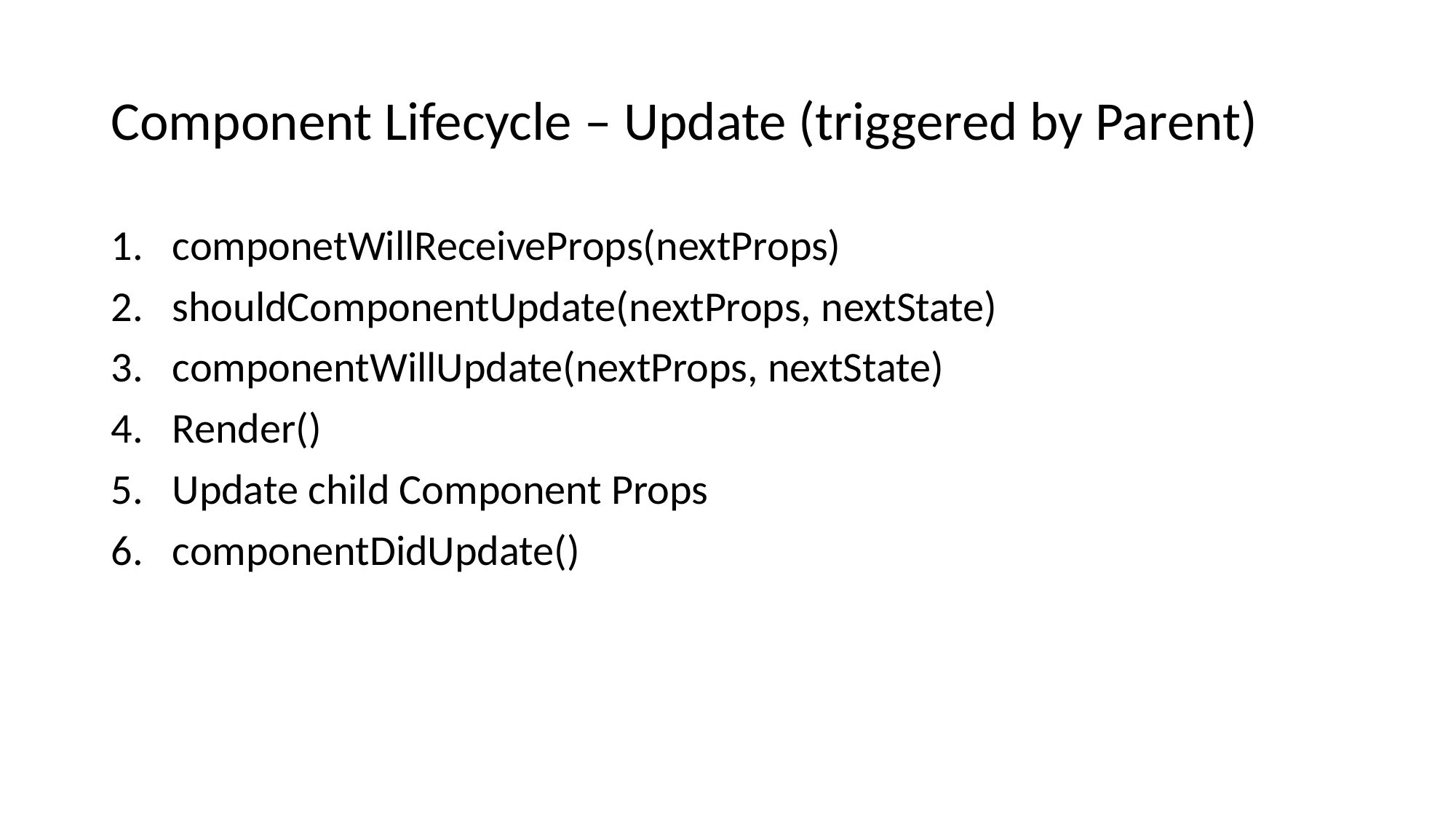

# Component Lifecycle – Update (triggered by Parent)
componetWillReceiveProps(nextProps)
shouldComponentUpdate(nextProps, nextState)
componentWillUpdate(nextProps, nextState)
Render()
Update child Component Props
componentDidUpdate()